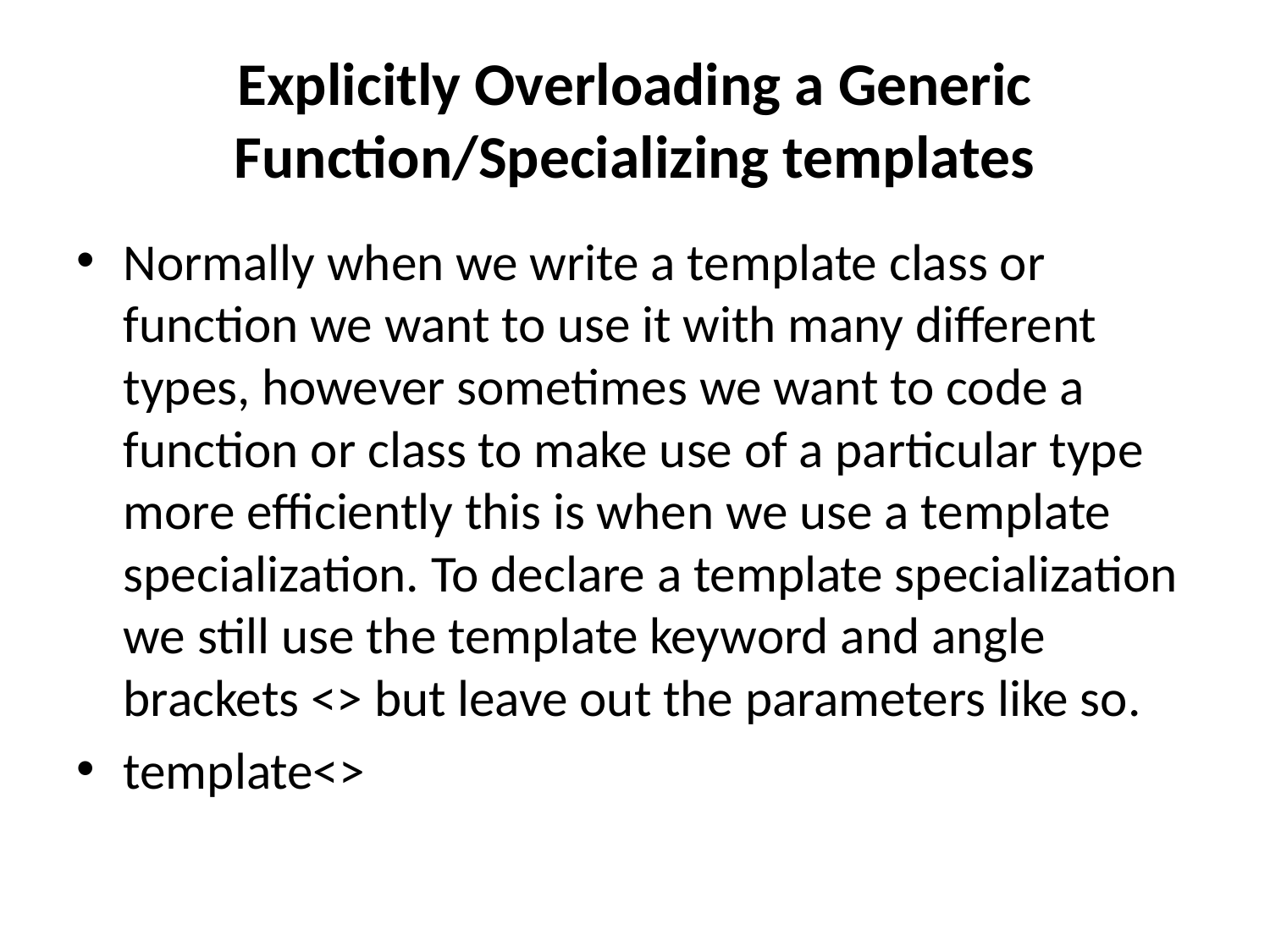

# Explicitly Overloading a Generic Function/Specializing templates
Normally when we write a template class or function we want to use it with many different types, however sometimes we want to code a function or class to make use of a particular type more efficiently this is when we use a template specialization. To declare a template specialization we still use the template keyword and angle brackets <> but leave out the parameters like so.
template<>